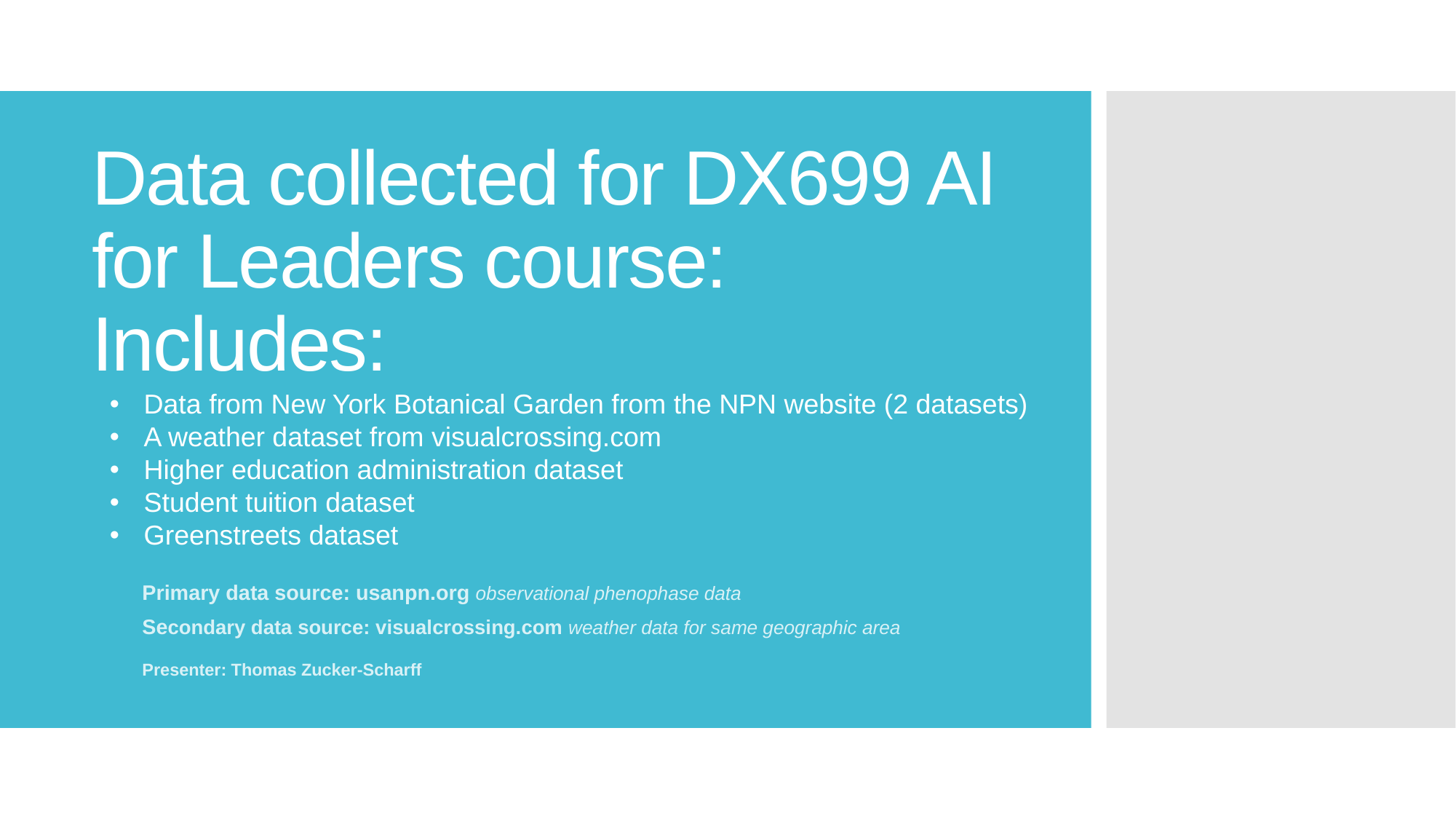

# Data collected for DX699 AI for Leaders course: Includes:
Data from New York Botanical Garden from the NPN website (2 datasets)
A weather dataset from visualcrossing.com
Higher education administration dataset
Student tuition dataset
Greenstreets dataset
Primary data source: usanpn.org observational phenophase data
Secondary data source: visualcrossing.com weather data for same geographic area
Presenter: Thomas Zucker-Scharff